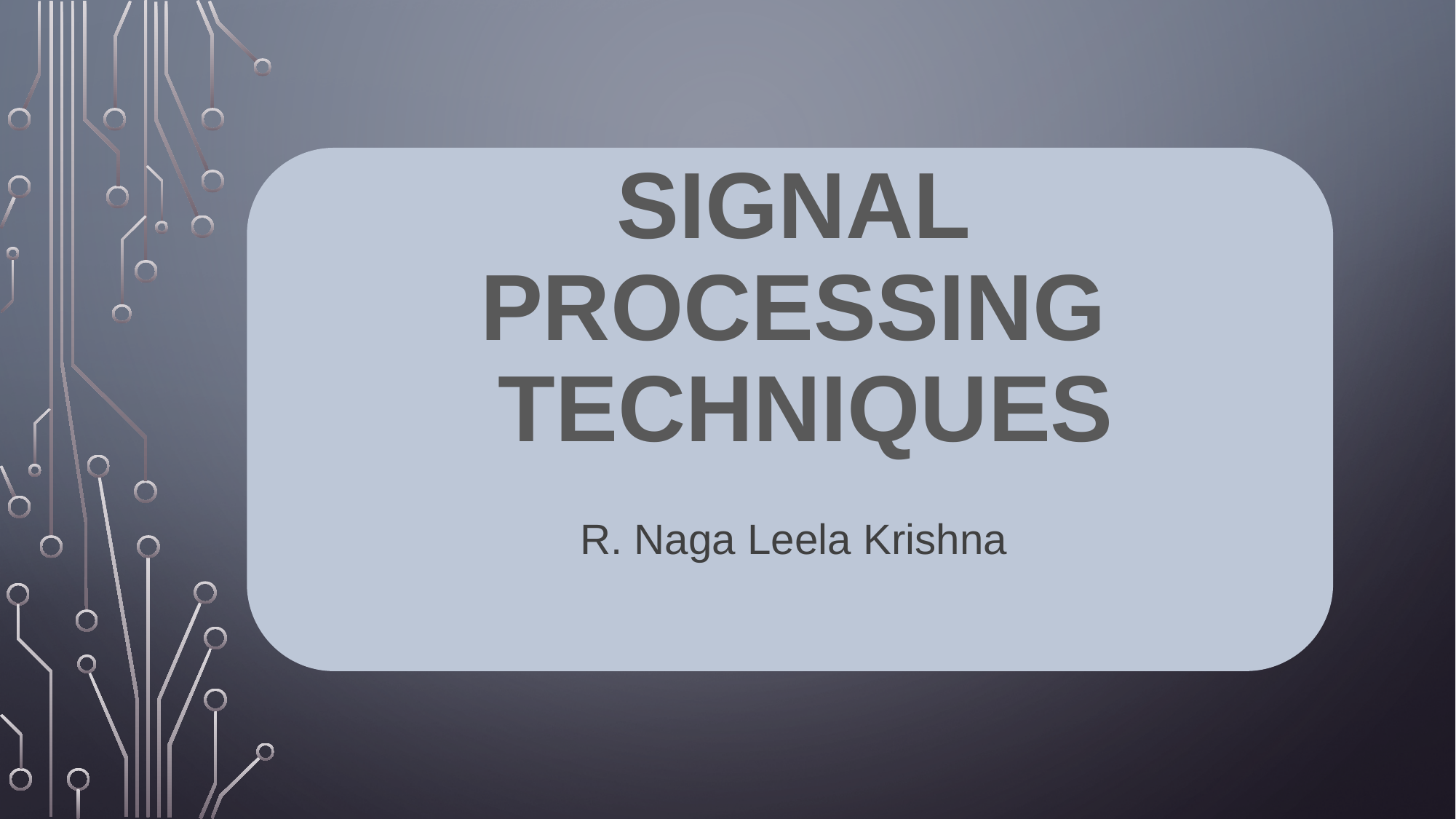

# SIGNAL PROCESSING TECHNIQUES
R. Naga Leela Krishna